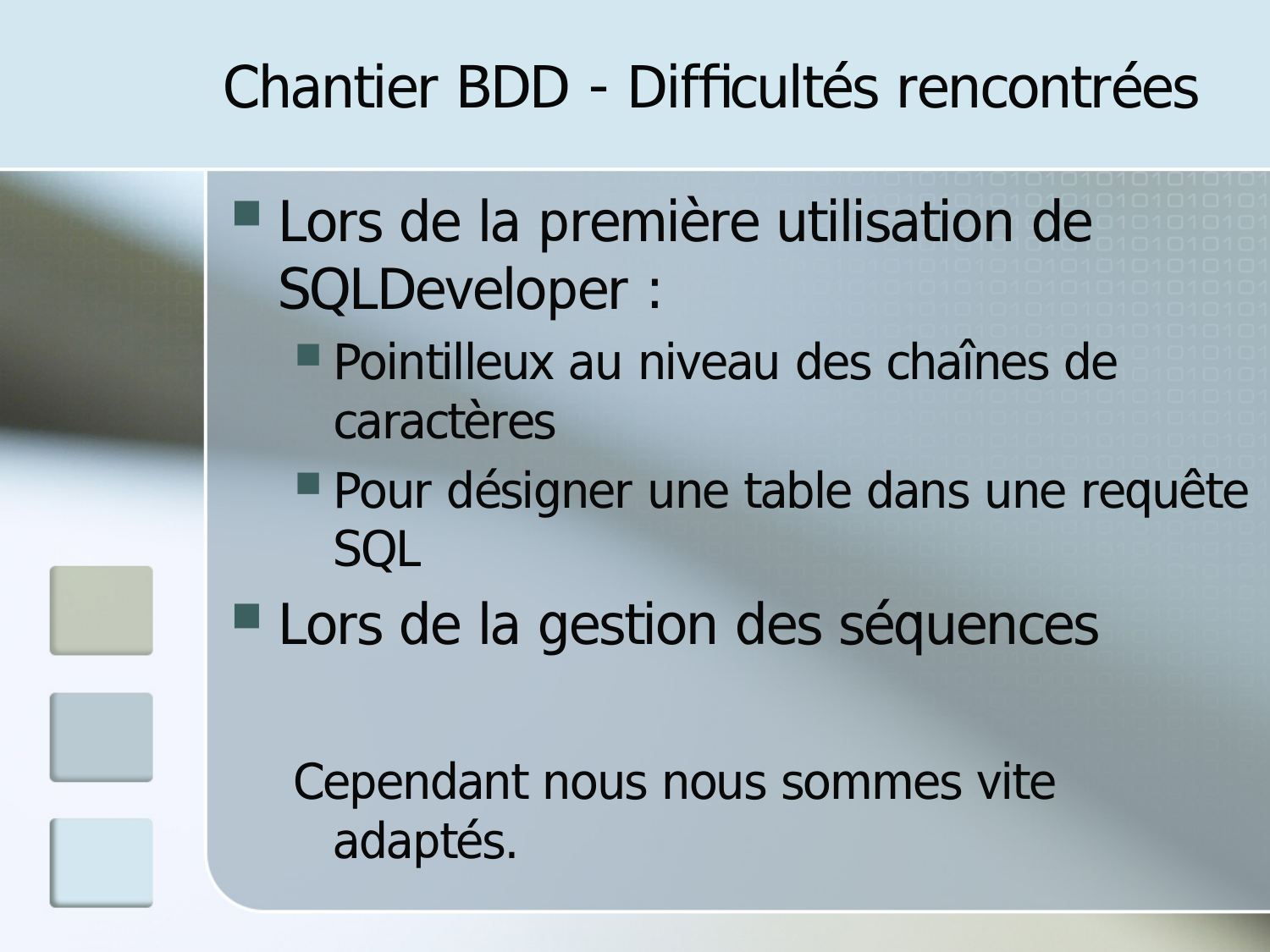

# Chantier BDD - Difficultés rencontrées
Lors de la première utilisation de SQLDeveloper :
Pointilleux au niveau des chaînes de caractères
Pour désigner une table dans une requête SQL
Lors de la gestion des séquences

Cependant nous nous sommes vite adaptés.